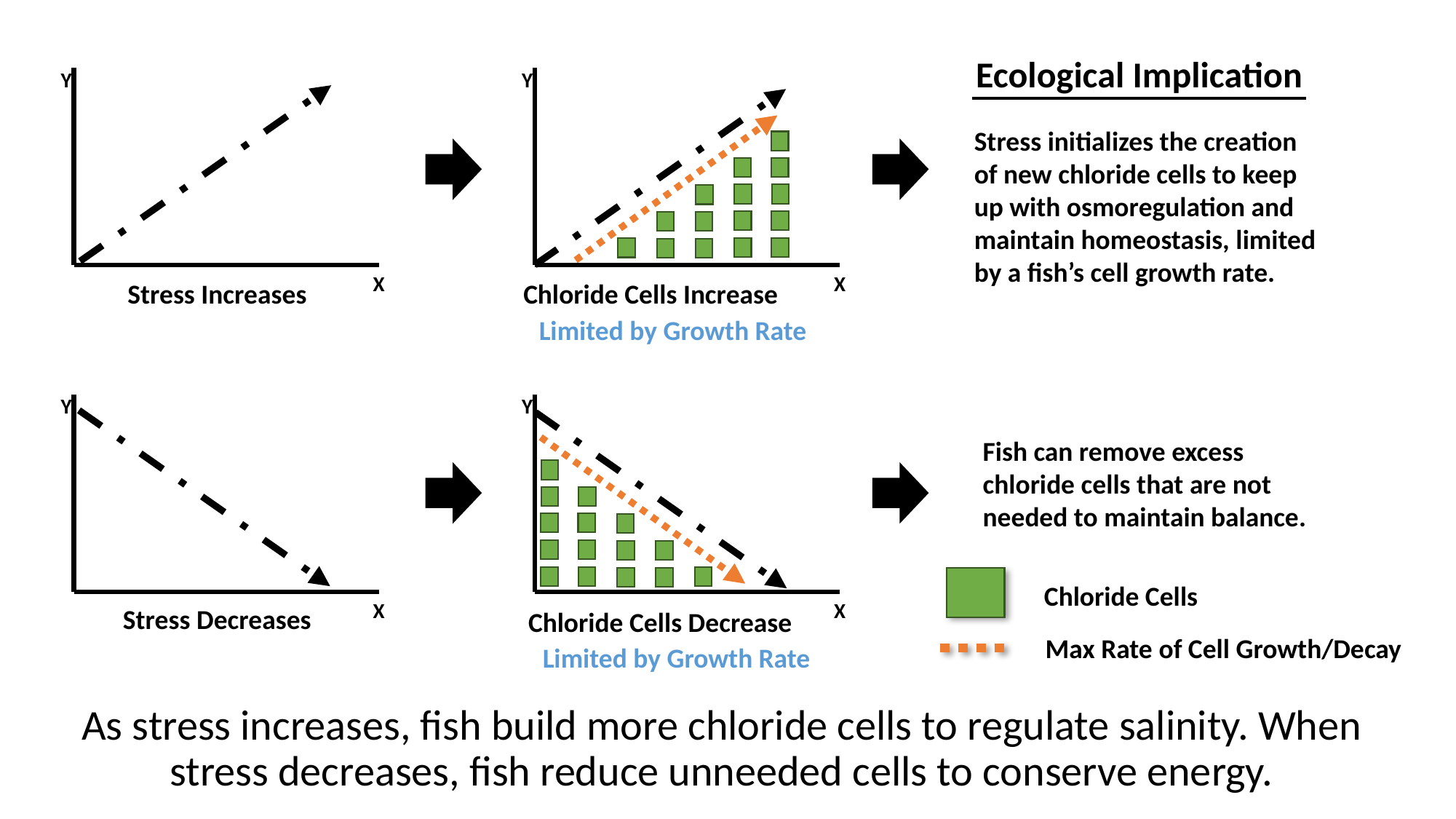

Ecological Implication
Y
X
Y
X
Stress initializes the creation of new chloride cells to keep up with osmoregulation and maintain homeostasis, limited by a fish’s cell growth rate.

Stress Increases
Chloride Cells Increase
Limited by Growth Rate
Y
X
Y
X
Fish can remove excess chloride cells that are not needed to maintain balance.

Chloride Cells
Stress Decreases
Chloride Cells Decrease
Max Rate of Cell Growth/Decay
Limited by Growth Rate
# As stress increases, fish build more chloride cells to regulate salinity. When stress decreases, fish reduce unneeded cells to conserve energy.